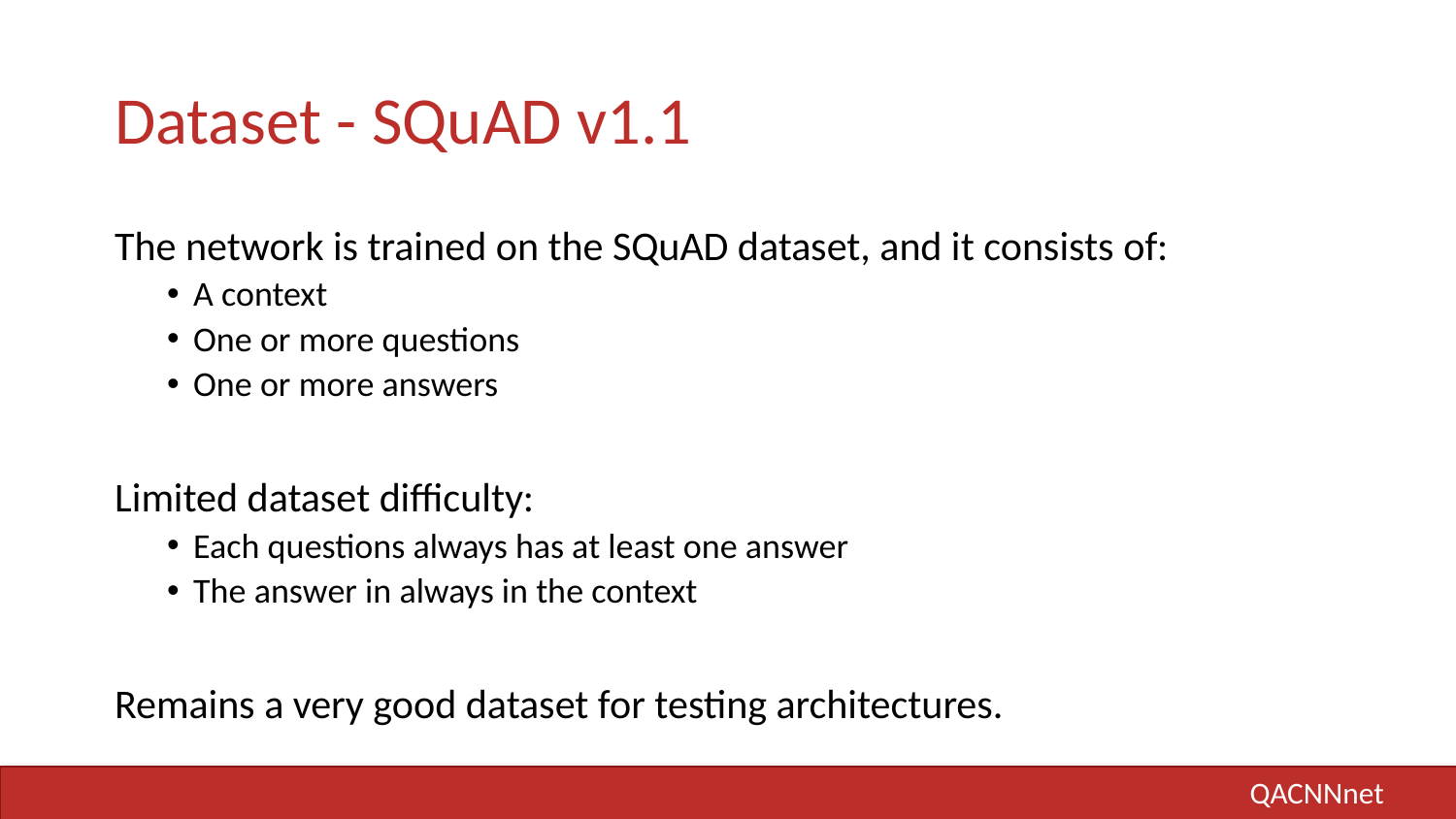

# Dataset - SQuAD v1.1
The network is trained on the SQuAD dataset, and it consists of:
A context
One or more questions
One or more answers

Limited dataset difficulty:
Each questions always has at least one answer
The answer in always in the context

Remains a very good dataset for testing architectures.